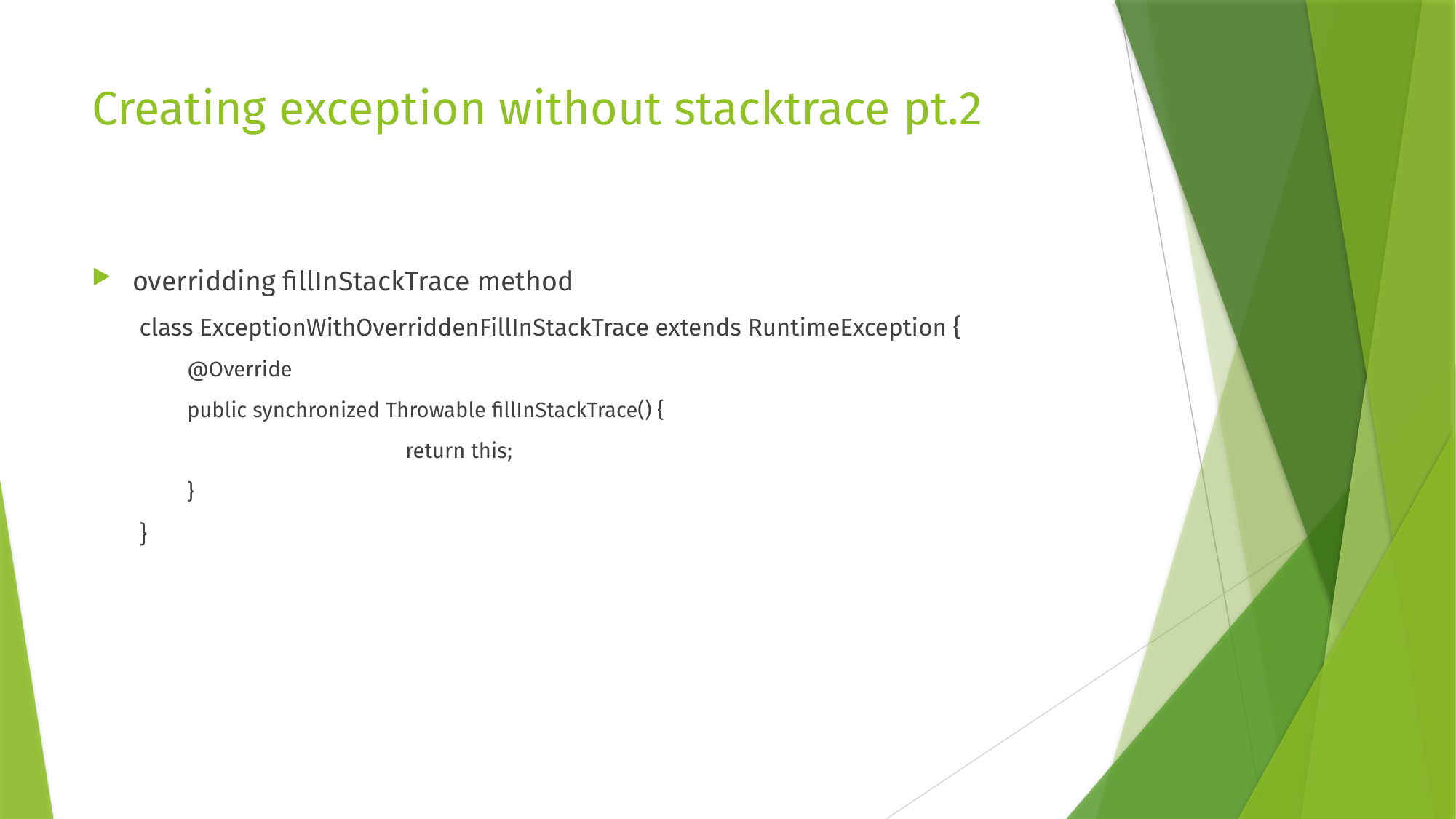

# Creating exception without stacktrace pt.2
overridding fillInStackTrace method
class ExceptionWithOverriddenFillInStackTrace extends RuntimeException {
@Override
public synchronized Throwable fillInStackTrace() {
		return this;
}
}